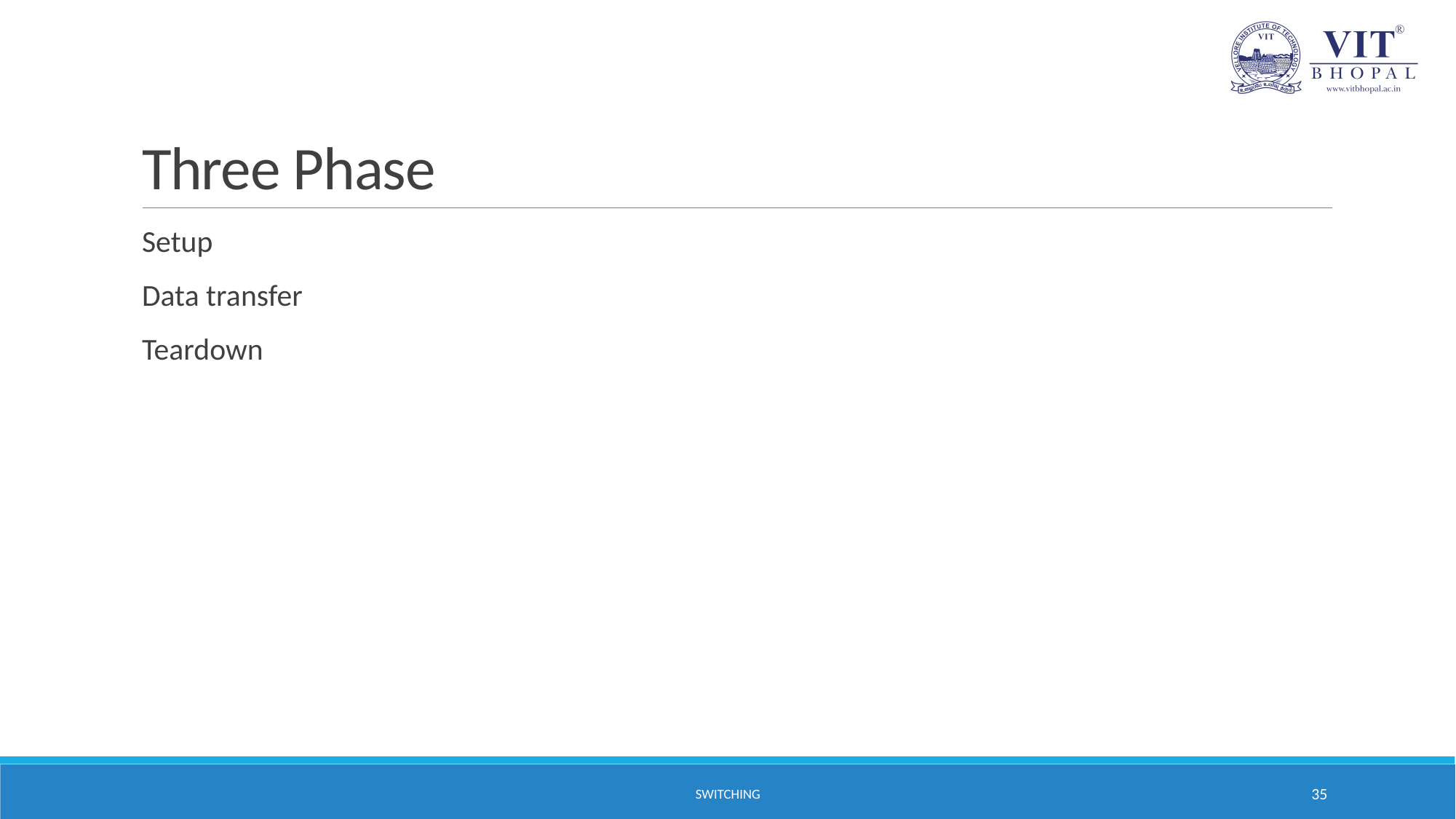

# Three Phase
Setup
Data transfer
Teardown
SWITCHING
35